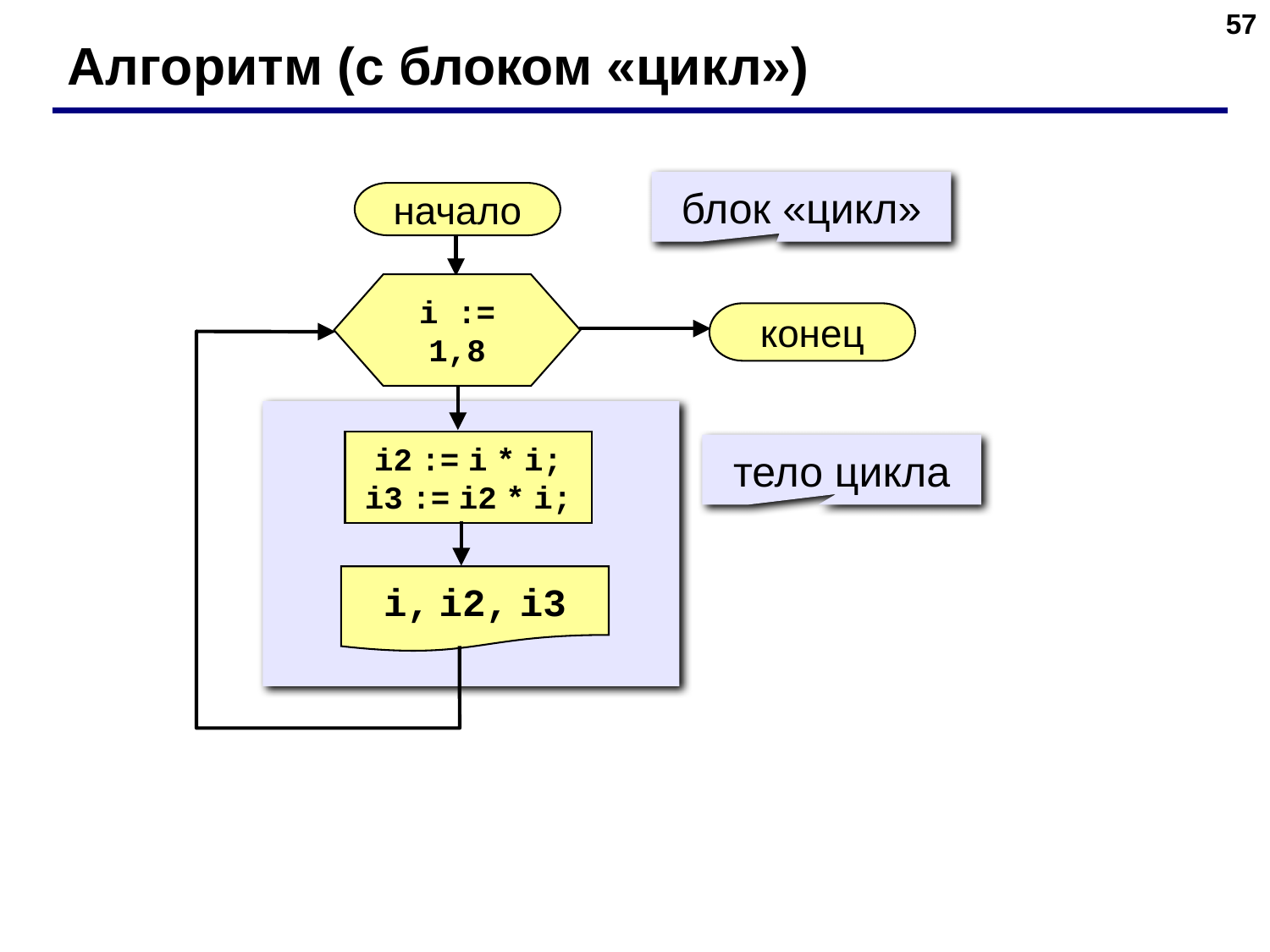

57
Алгоритм (с блоком «цикл»)
блок «цикл»

начало
i := 1,8
конец

i2 := i * i;
i3 := i2 * i;
тело цикла
i, i2, i3